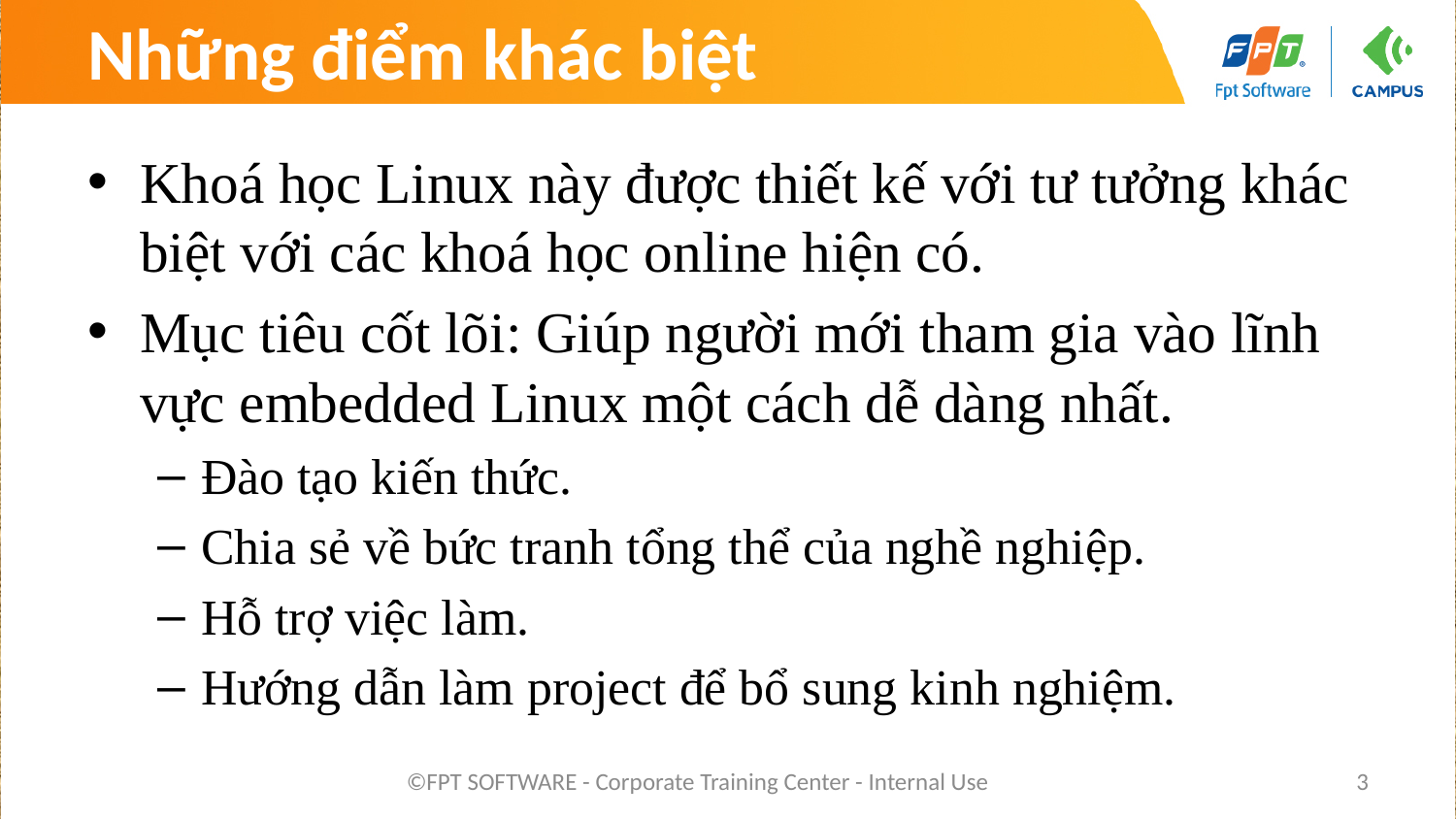

# Những điểm khác biệt
Khoá học Linux này được thiết kế với tư tưởng khác biệt với các khoá học online hiện có.
Mục tiêu cốt lõi: Giúp người mới tham gia vào lĩnh vực embedded Linux một cách dễ dàng nhất.
Đào tạo kiến thức.
Chia sẻ về bức tranh tổng thể của nghề nghiệp.
Hỗ trợ việc làm.
Hướng dẫn làm project để bổ sung kinh nghiệm.
©FPT SOFTWARE - Corporate Training Center - Internal Use
3